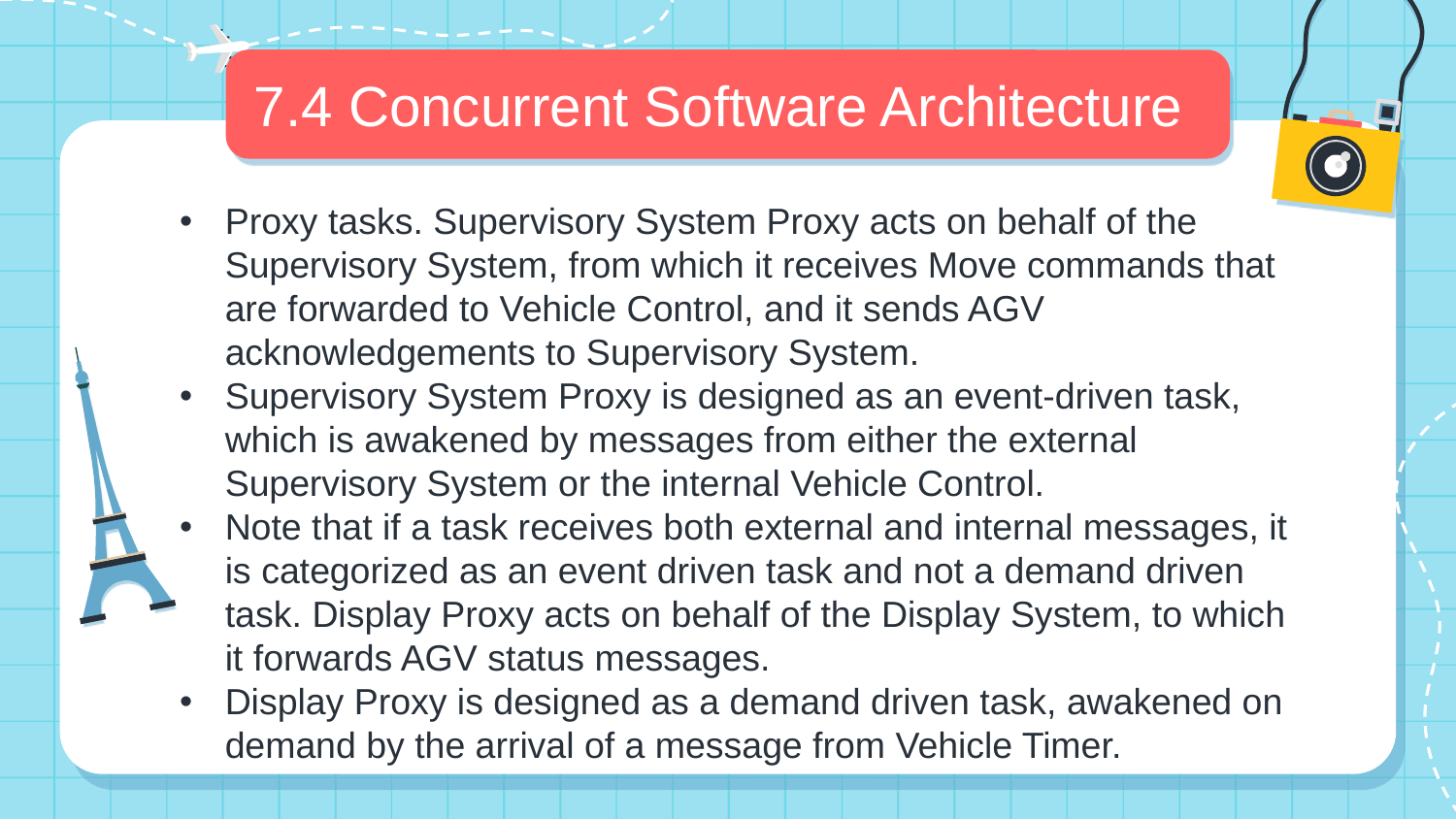

# 7.4 Concurrent Software Architecture
Proxy tasks. Supervisory System Proxy acts on behalf of the Supervisory System, from which it receives Move commands that are forwarded to Vehicle Control, and it sends AGV acknowledgements to Supervisory System.
Supervisory System Proxy is designed as an event-driven task, which is awakened by messages from either the external Supervisory System or the internal Vehicle Control.
Note that if a task receives both external and internal messages, it is categorized as an event driven task and not a demand driven task. Display Proxy acts on behalf of the Display System, to which it forwards AGV status messages.
Display Proxy is designed as a demand driven task, awakened on demand by the arrival of a message from Vehicle Timer.